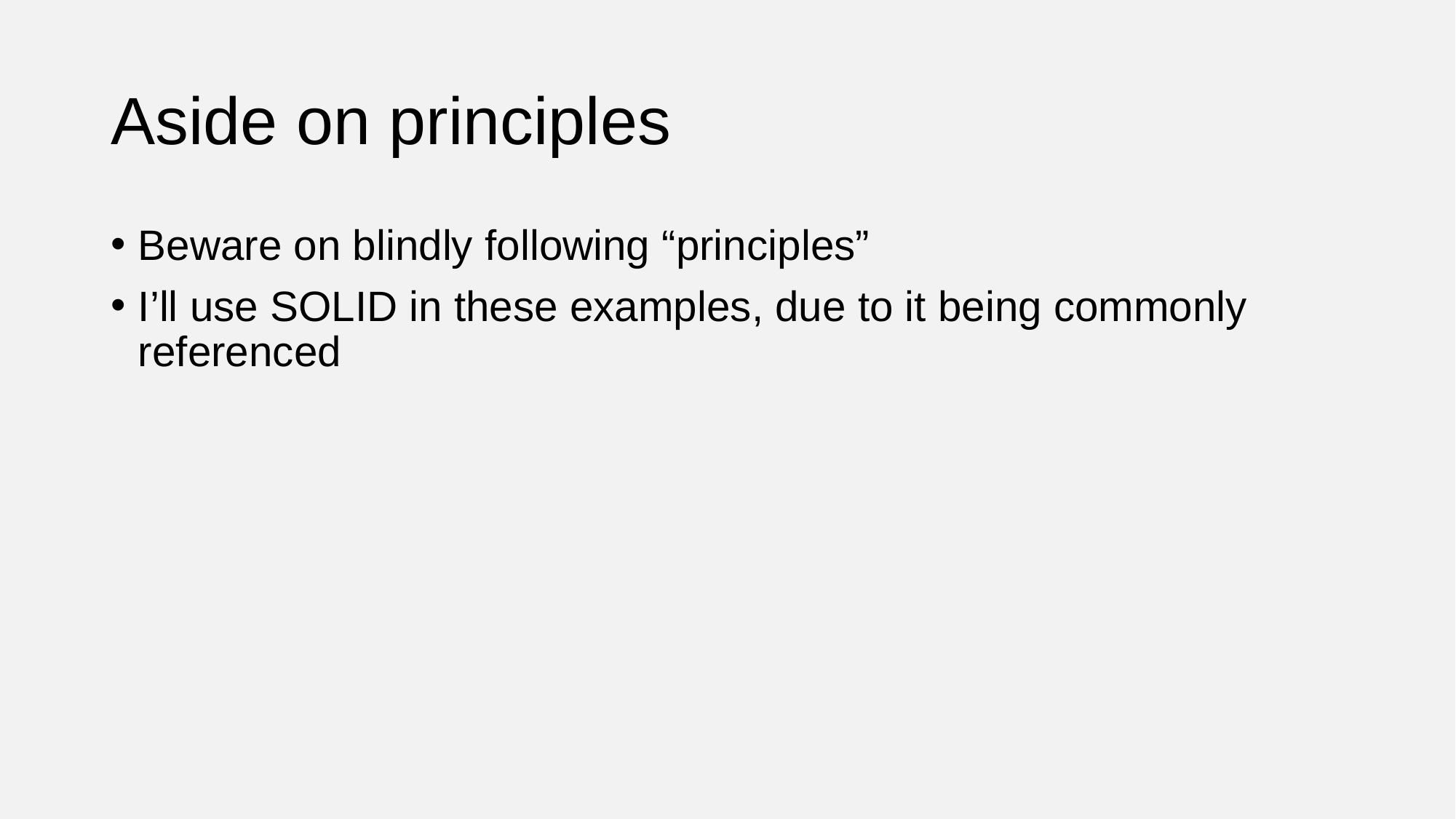

# Aside on principles
Beware on blindly following “principles”
I’ll use SOLID in these examples, due to it being commonly referenced